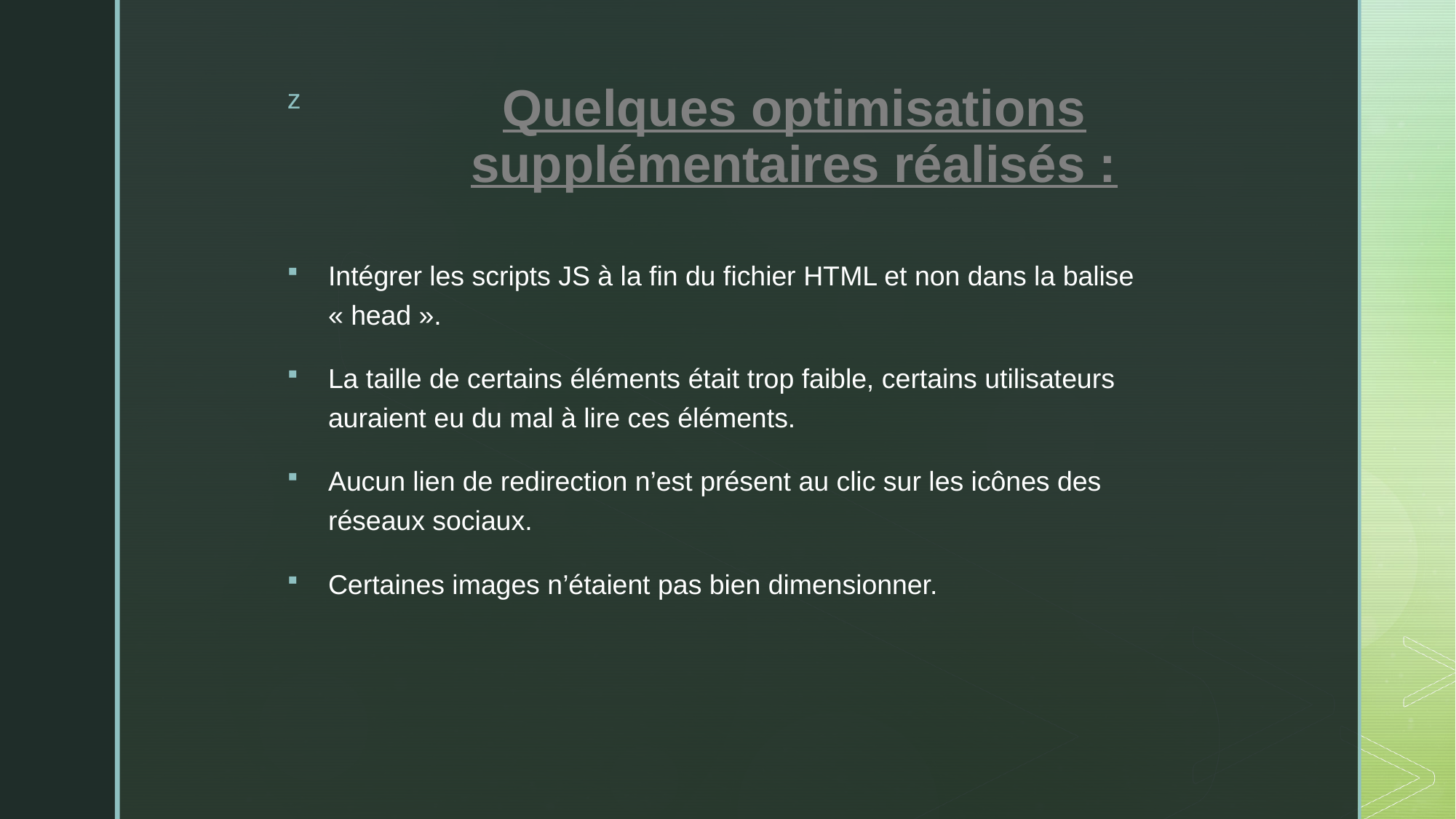

# Quelques optimisations supplémentaires réalisés :
Intégrer les scripts JS à la fin du fichier HTML et non dans la balise « head ».
La taille de certains éléments était trop faible, certains utilisateurs auraient eu du mal à lire ces éléments.
Aucun lien de redirection n’est présent au clic sur les icônes des réseaux sociaux.
Certaines images n’étaient pas bien dimensionner.